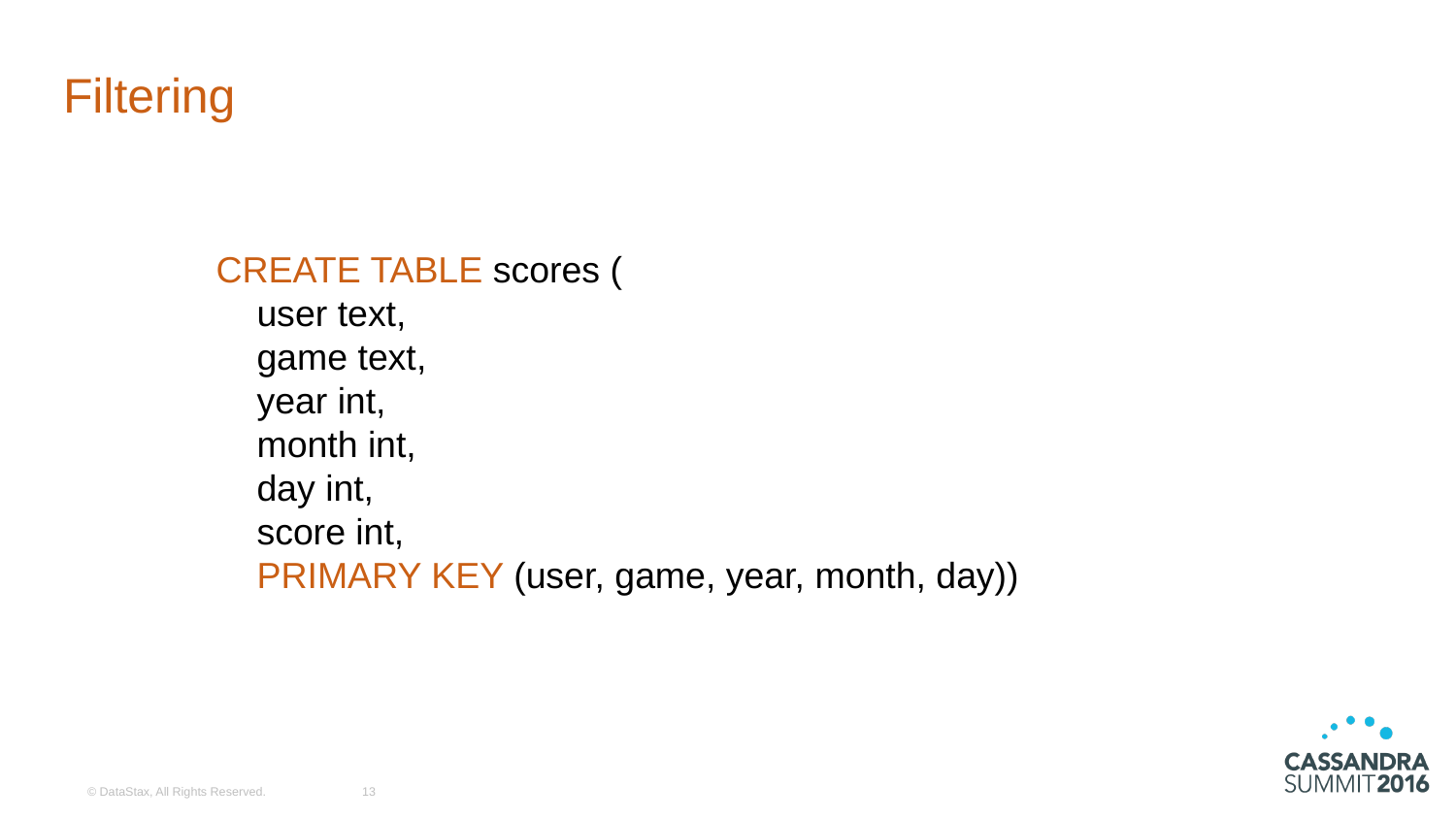

# Filtering
CREATE TABLE scores (
    user text,
    game text,
    year int,
    month int,
    day int,
    score int,
    PRIMARY KEY (user, game, year, month, day))
© DataStax, All Rights Reserved.
13